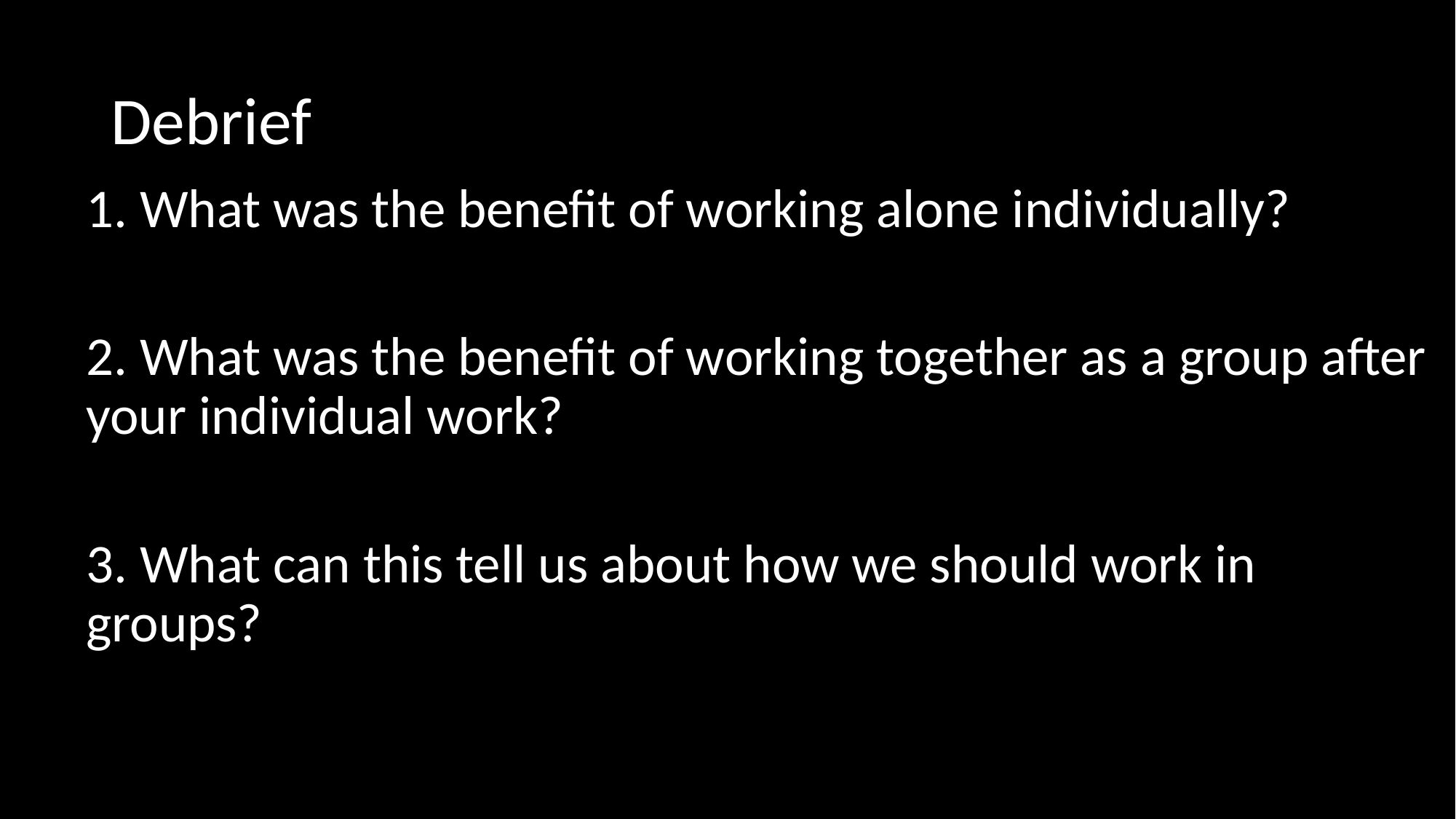

# Debrief
1. What was the benefit of working alone individually?

2. What was the benefit of working together as a group after your individual work?

3. What can this tell us about how we should work in groups?